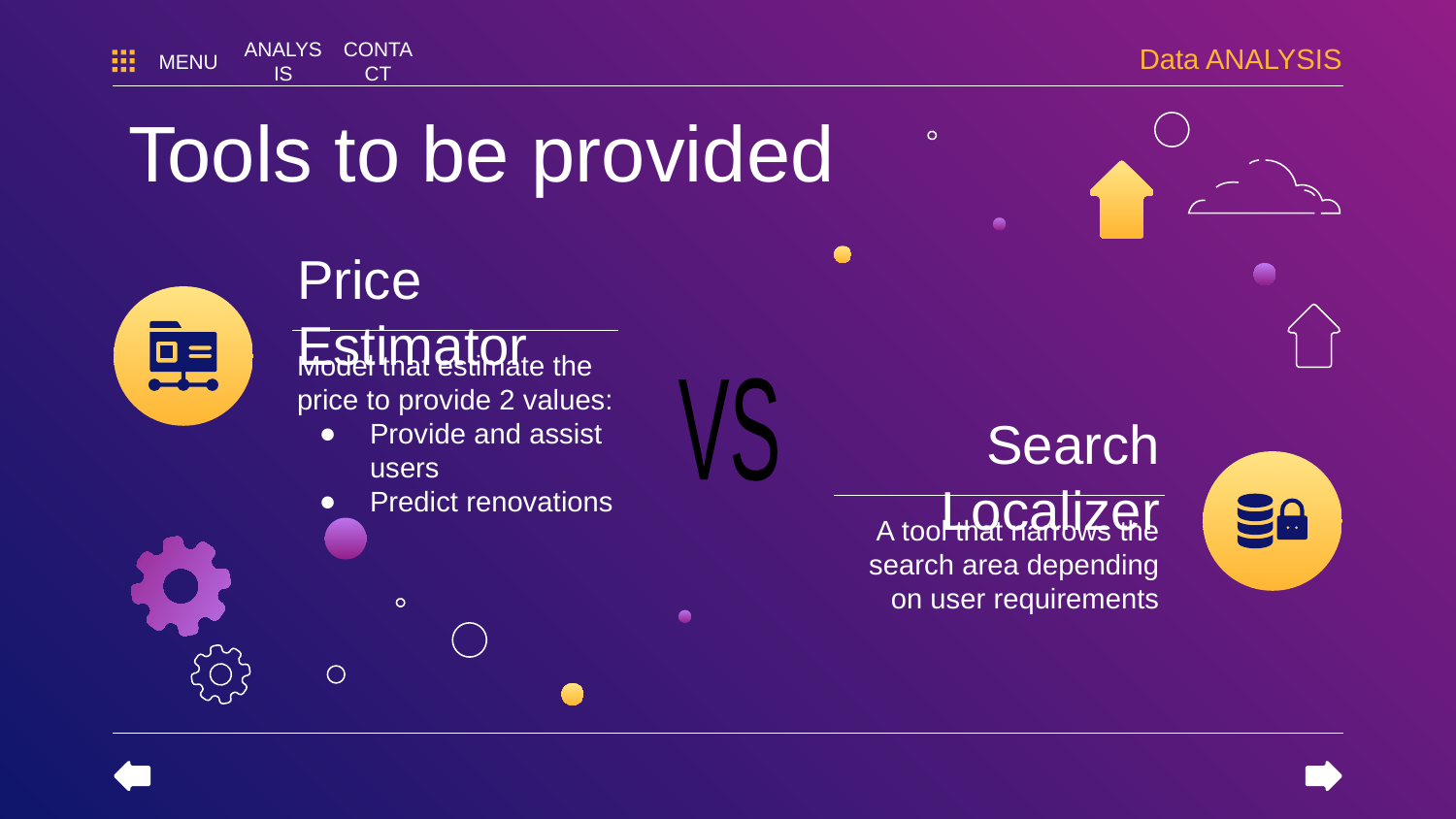

Data ANALYSIS
MENU
ANALYSIS
CONTACT

Tools to be provided

# Price Estimator

Model that estimate the price to provide 2 values:
Provide and assist users
Predict renovations
VS
Search Localizer

A tool that narrows the search area depending on user requirements